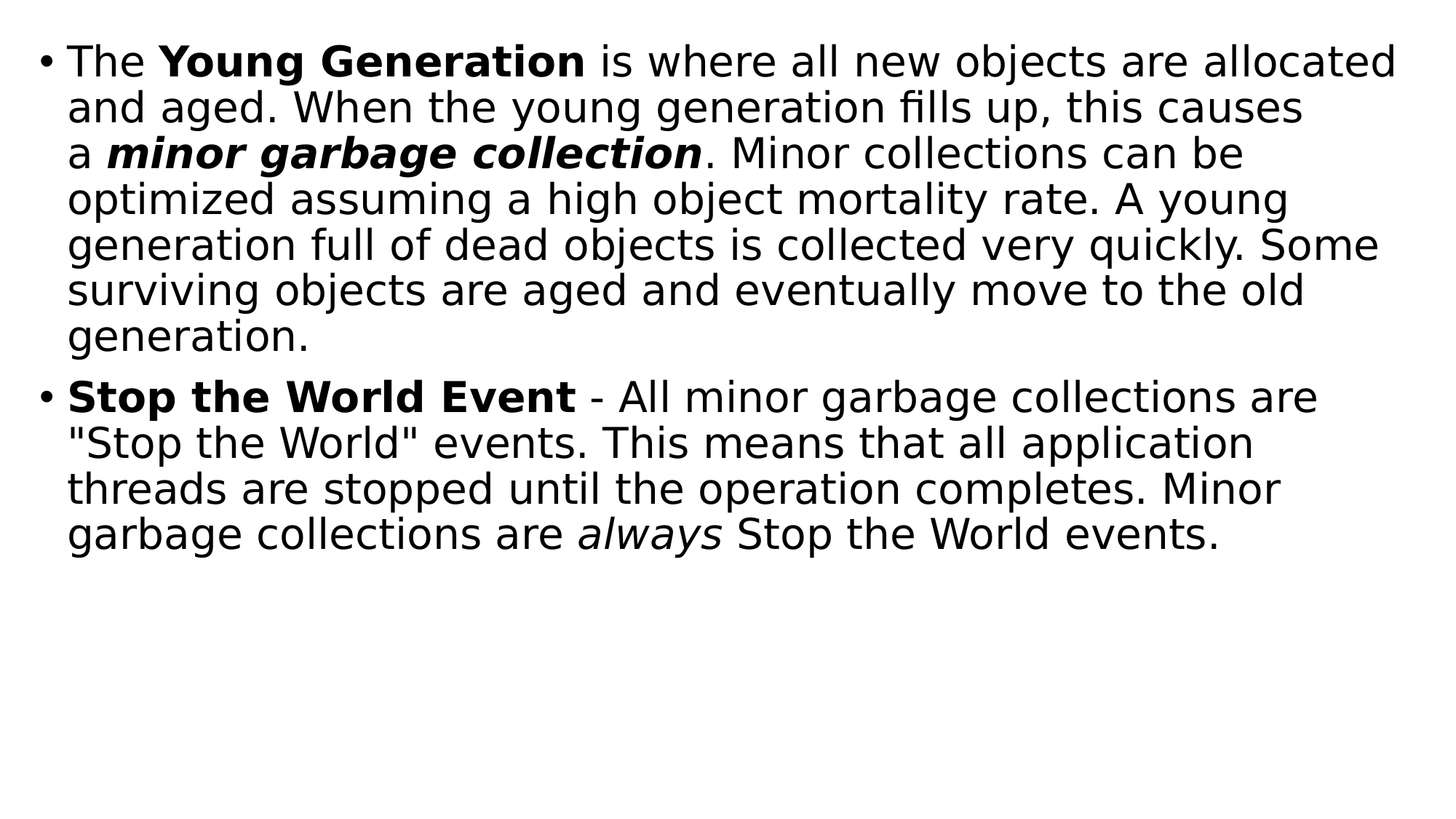

The Young Generation is where all new objects are allocated and aged. When the young generation fills up, this causes a minor garbage collection. Minor collections can be optimized assuming a high object mortality rate. A young generation full of dead objects is collected very quickly. Some surviving objects are aged and eventually move to the old generation.
Stop the World Event - All minor garbage collections are "Stop the World" events. This means that all application threads are stopped until the operation completes. Minor garbage collections are always Stop the World events.